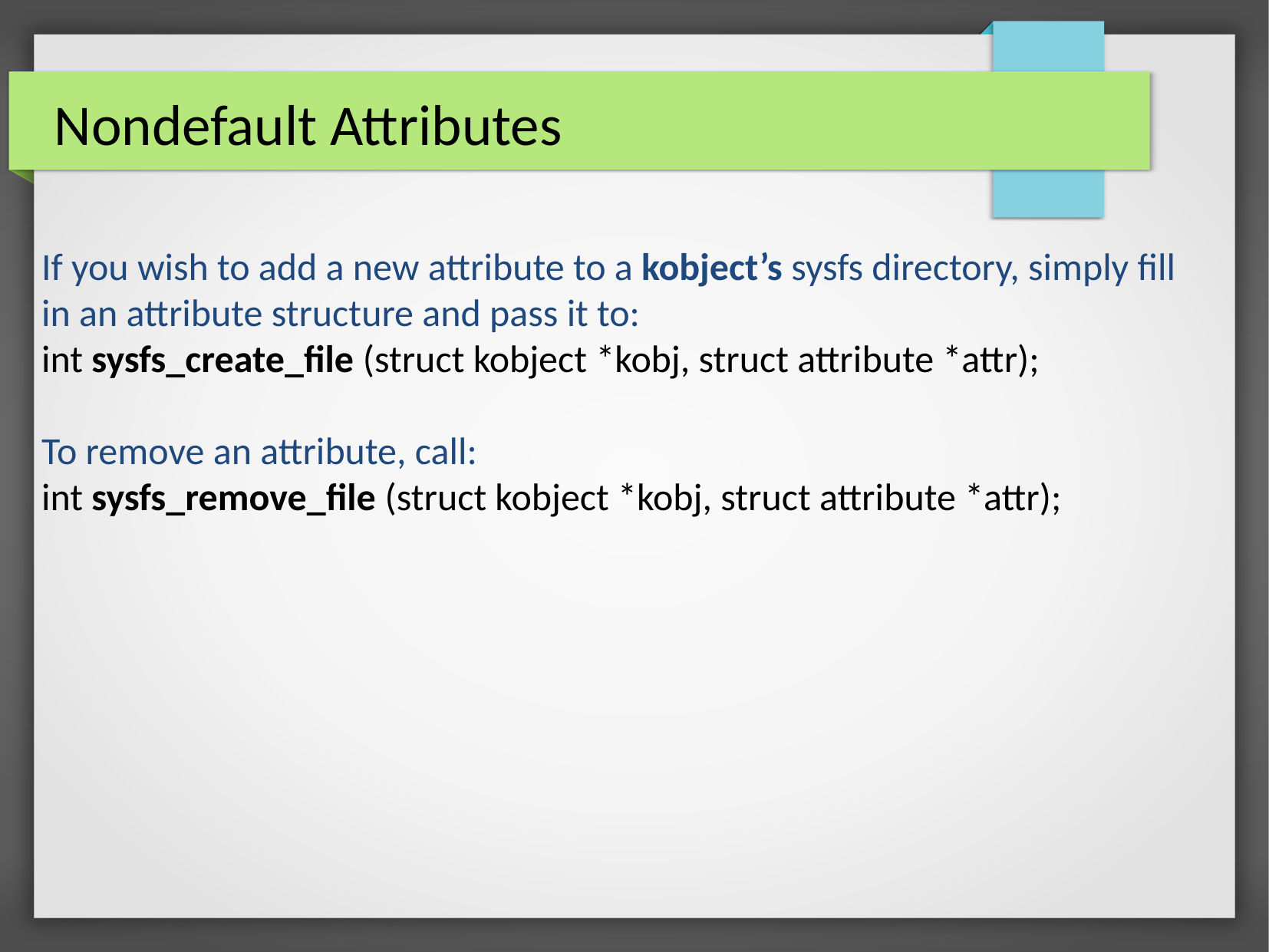

Nondefault Attributes
If you wish to add a new attribute to a kobject’s sysfs directory, simply fill in an attribute structure and pass it to:
int sysfs_create_file (struct kobject *kobj, struct attribute *attr);

To remove an attribute, call:
int sysfs_remove_file (struct kobject *kobj, struct attribute *attr);